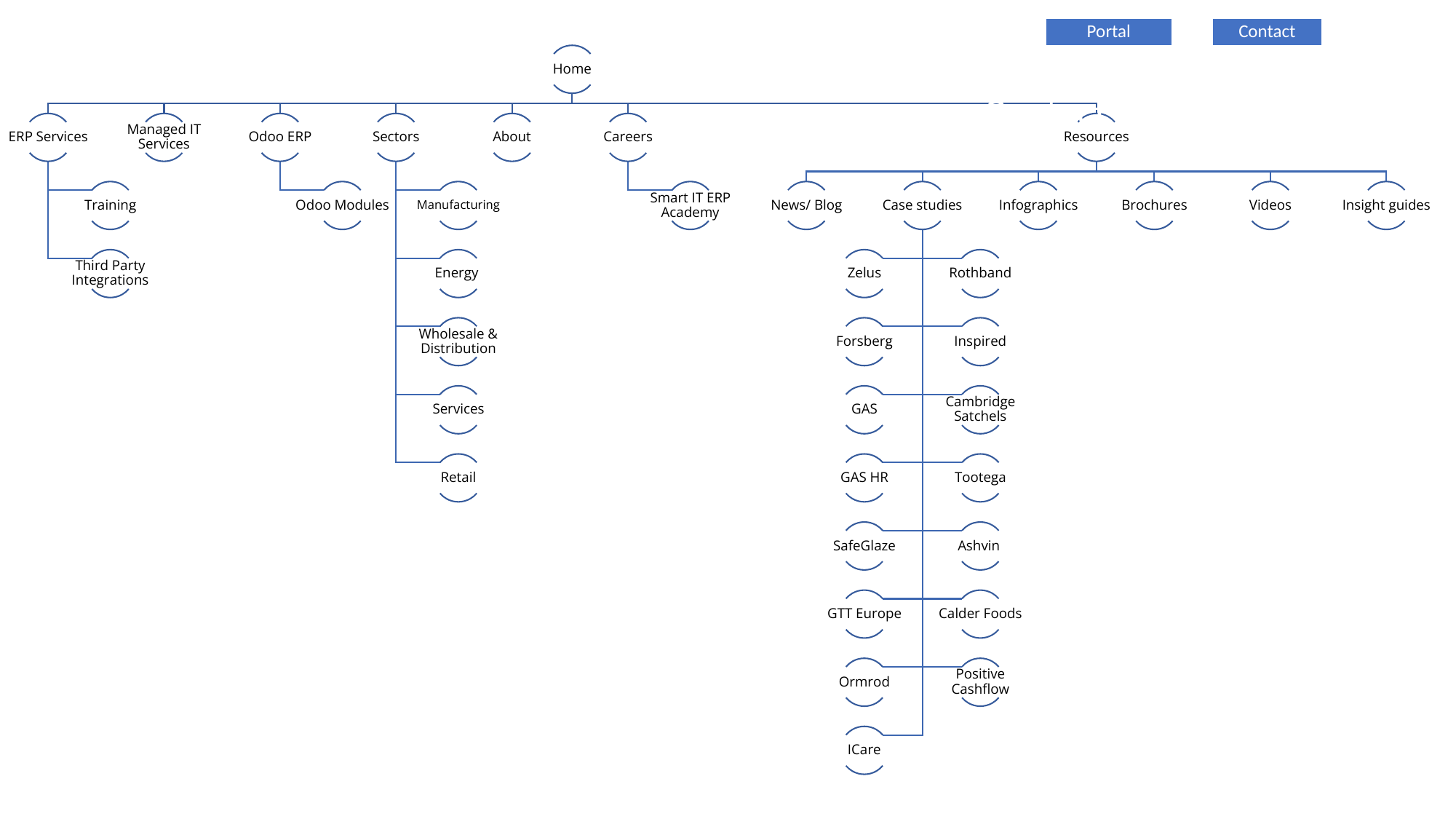

Portal

Contact
Home
ERP Services
Training
Third Party Integrations
Managed IT Services
Odoo ERP
Odoo Modules
Sectors
Manufacturing
Energy
Wholesale & Distribution
Services
Retail
About
Careers
Smart IT ERP Academy
Resources
News/ Blog
Case studies
Zelus
Rothband
Forsberg
Inspired
GAS
Cambridge Satchels
GAS HR
Tootega
SafeGlaze
Ashvin
GTT Europe
Calder Foods
Ormrod
Positive Cashflow
ICare
Infographics
Brochures
Videos
Insight guides
Contact